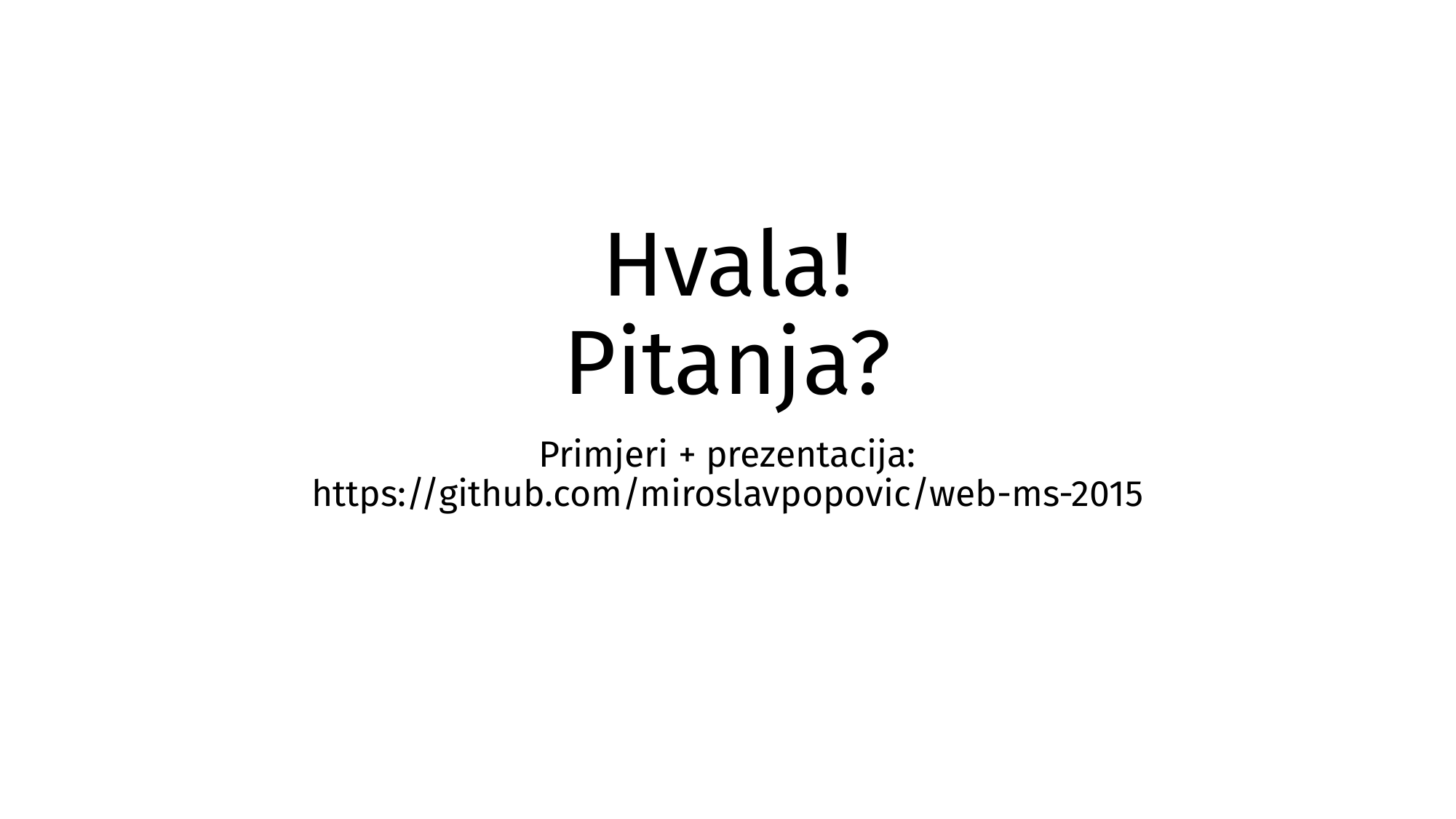

# Hvala! Pitanja?
Primjeri + prezentacija: https://github.com/miroslavpopovic/web-ms-2015